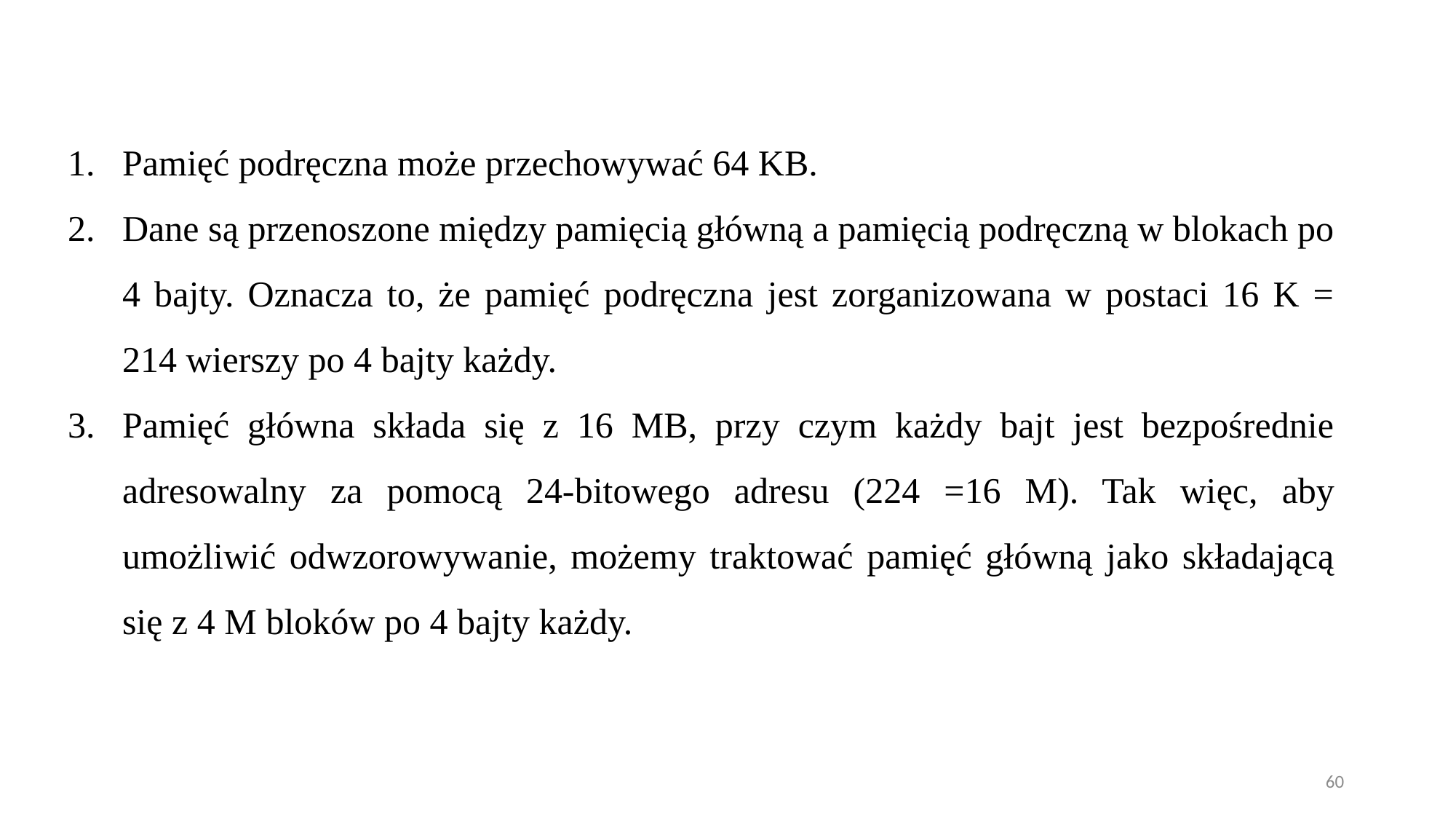

Pamięć podręczna może przechowywać 64 KB.
Dane są przenoszone między pamięcią główną a pamięcią podręczną w blokach po 4 bajty. Oznacza to, że pamięć podręczna jest zorganizowana w postaci 16 K = 214 wierszy po 4 bajty każdy.
Pamięć główna składa się z 16 MB, przy czym każdy bajt jest bezpośrednie adresowalny za pomocą 24-bitowego adresu (224 =16 M). Tak więc, aby umożliwić odwzorowywanie, możemy traktować pamięć główną jako składającą się z 4 M bloków po 4 bajty każdy.
60